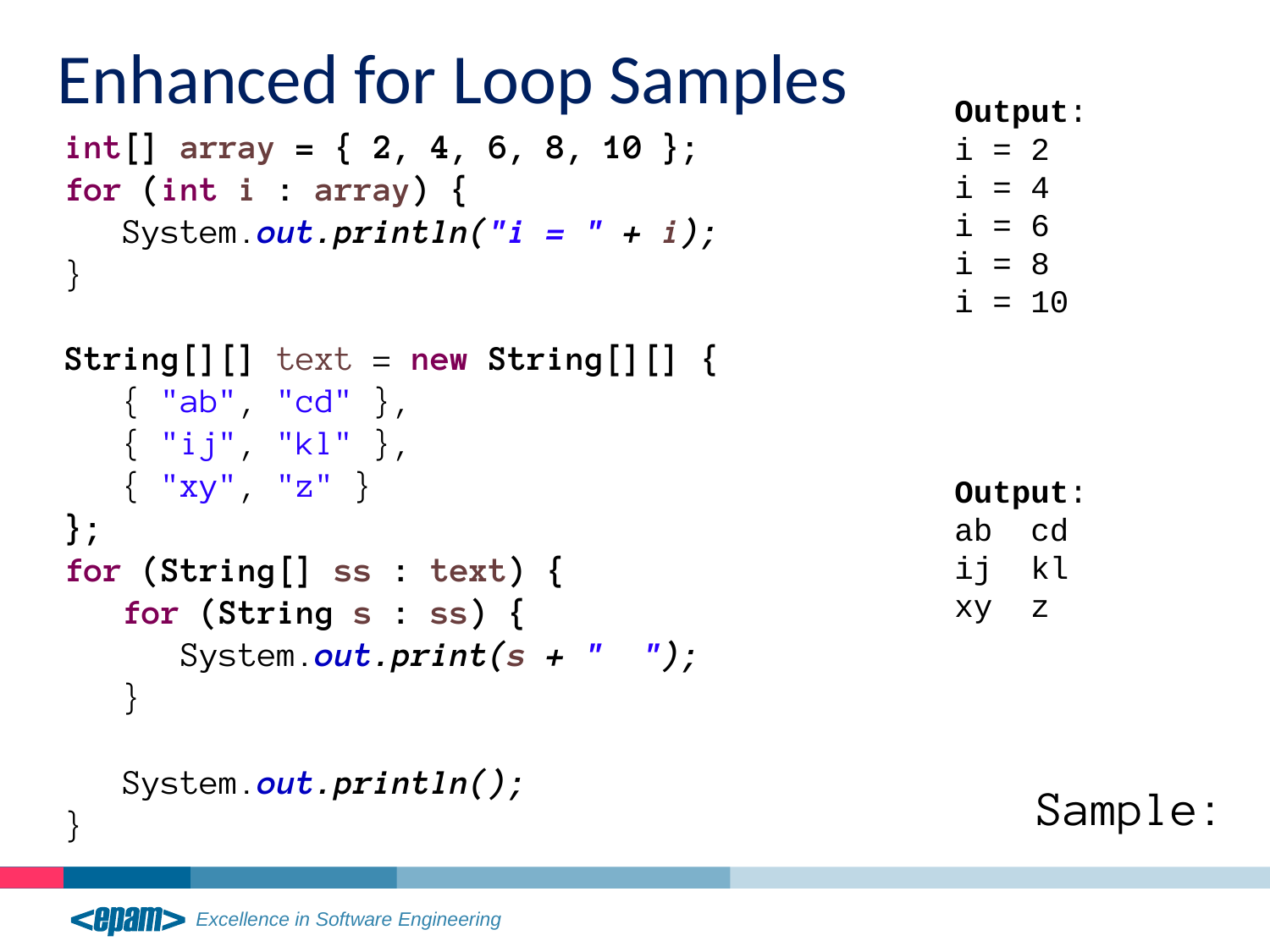

Enhanced for Loop Samples
Output:
i = 2
i = 4
i = 6
i = 8
i = 10

Output:
ab  cd
ij  kl
xy  z

Sample:
int[] array = { 2, 4, 6, 8, 10 };
for (int i : array) {
   System.out.println("i = " + i);
}

String[][] text = new String[][] {
   { "ab", "cd" },
   { "ij", "kl" },
   { "xy", "z" }
};
for (String[] ss : text) {
   for (String s : ss) {
      System.out.print(s + "  ");
   }

   System.out.println();
}
25